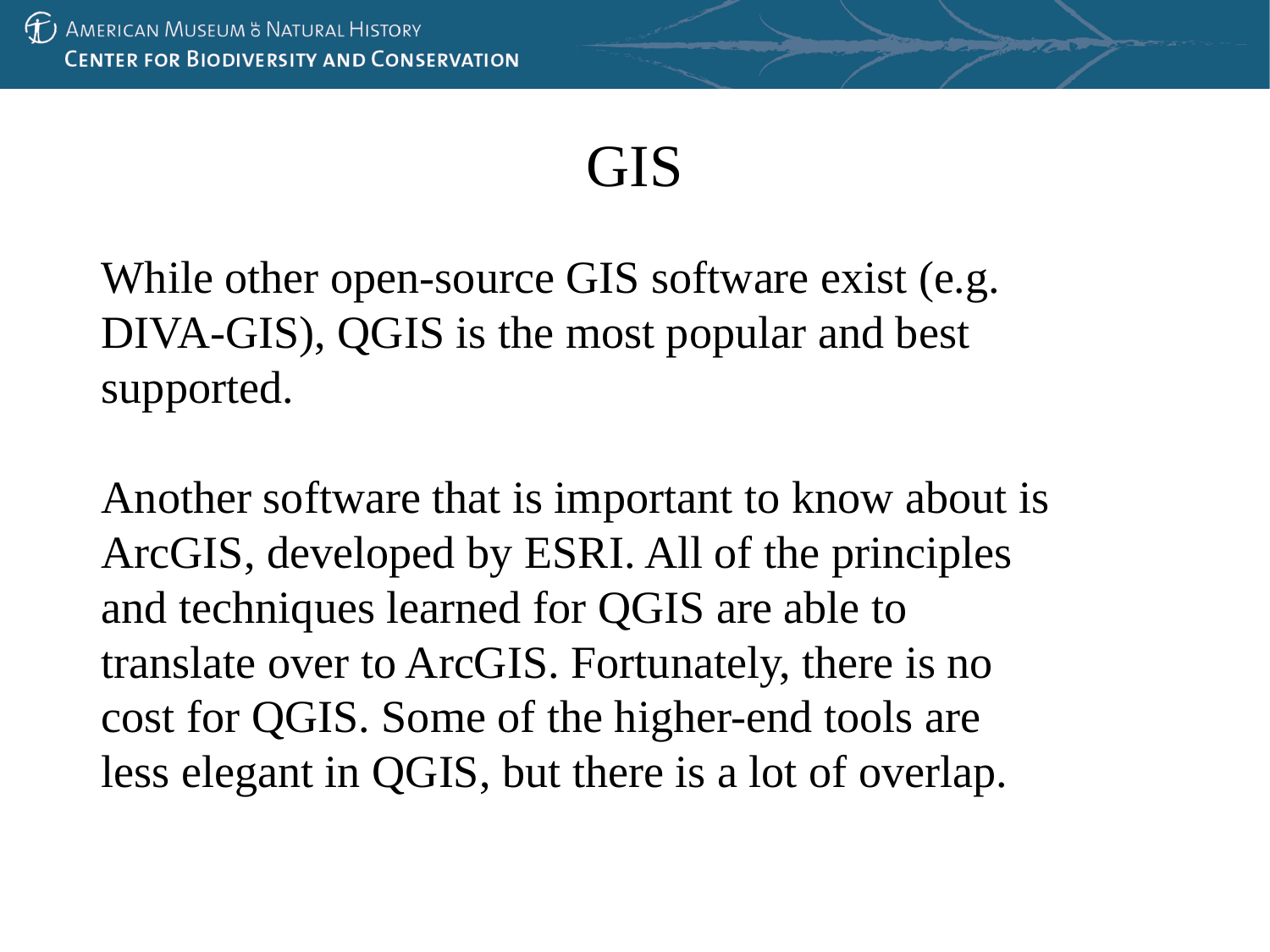

GIS

While other open-source GIS software exist (e.g. DIVA-GIS), QGIS is the most popular and best supported.

Another software that is important to know about is ArcGIS, developed by ESRI. All of the principles and techniques learned for QGIS are able to translate over to ArcGIS. Fortunately, there is no cost for QGIS. Some of the higher-end tools are less elegant in QGIS, but there is a lot of overlap.